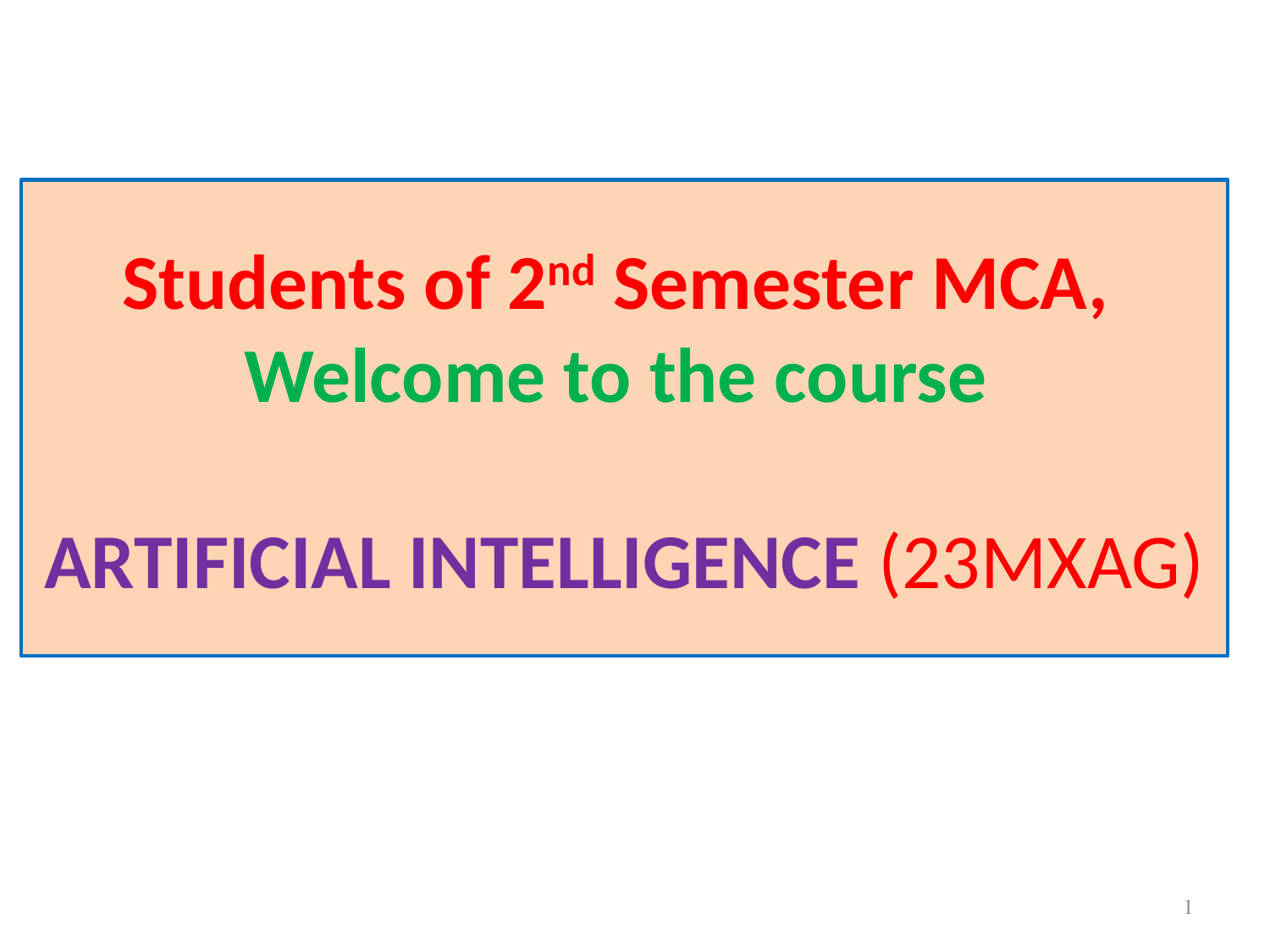

# Students of 2nd Semester MCA, Welcome to the course ARTIFICIAL INTELLIGENCE (23MXAG)
1